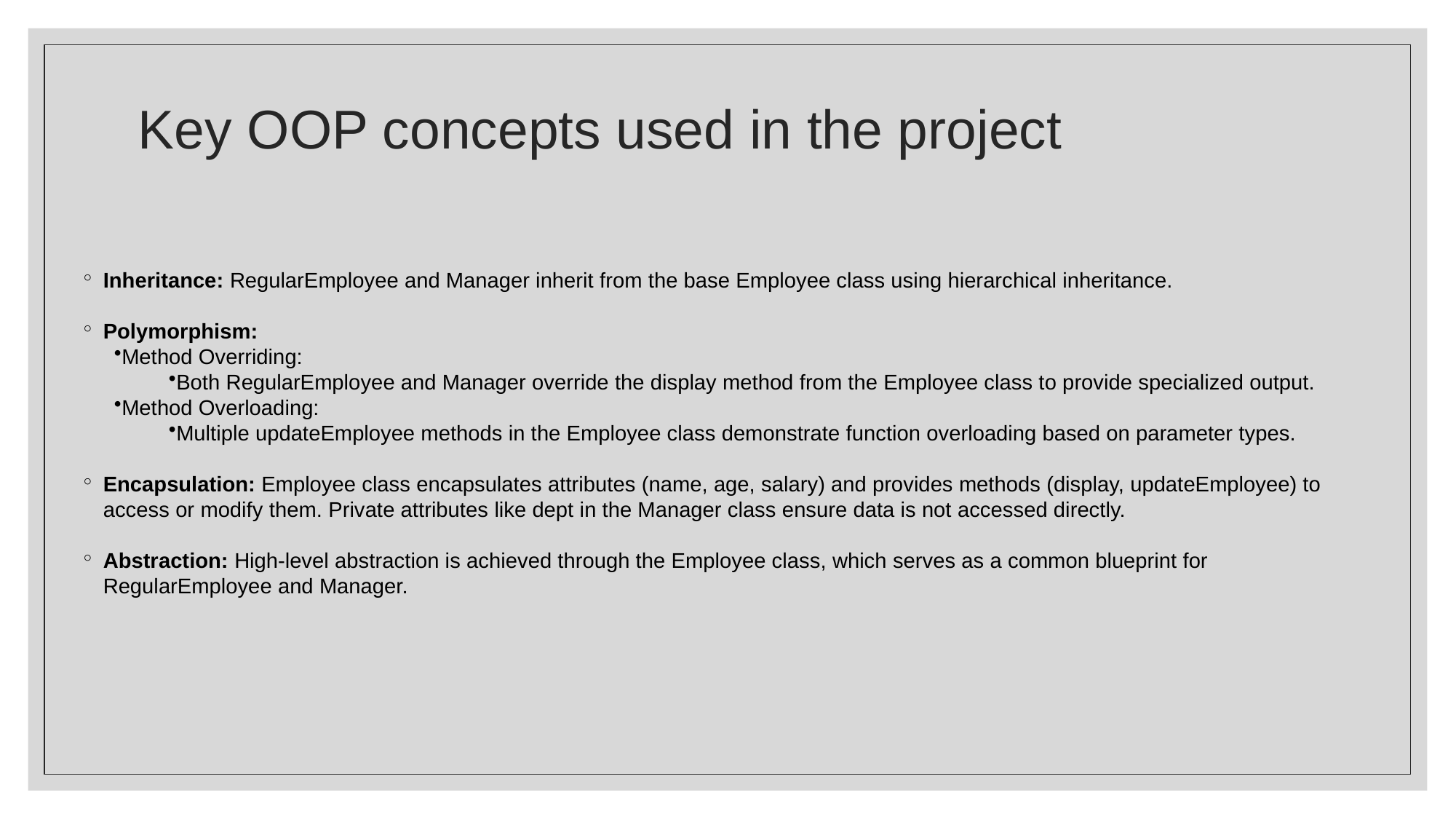

# Key OOP concepts used in the project
Inheritance: RegularEmployee and Manager inherit from the base Employee class using hierarchical inheritance.

Polymorphism:
Method Overriding:
Both RegularEmployee and Manager override the display method from the Employee class to provide specialized output.
Method Overloading:
Multiple updateEmployee methods in the Employee class demonstrate function overloading based on parameter types.

Encapsulation: Employee class encapsulates attributes (name, age, salary) and provides methods (display, updateEmployee) to access or modify them. Private attributes like dept in the Manager class ensure data is not accessed directly.

Abstraction: High-level abstraction is achieved through the Employee class, which serves as a common blueprint for RegularEmployee and Manager.